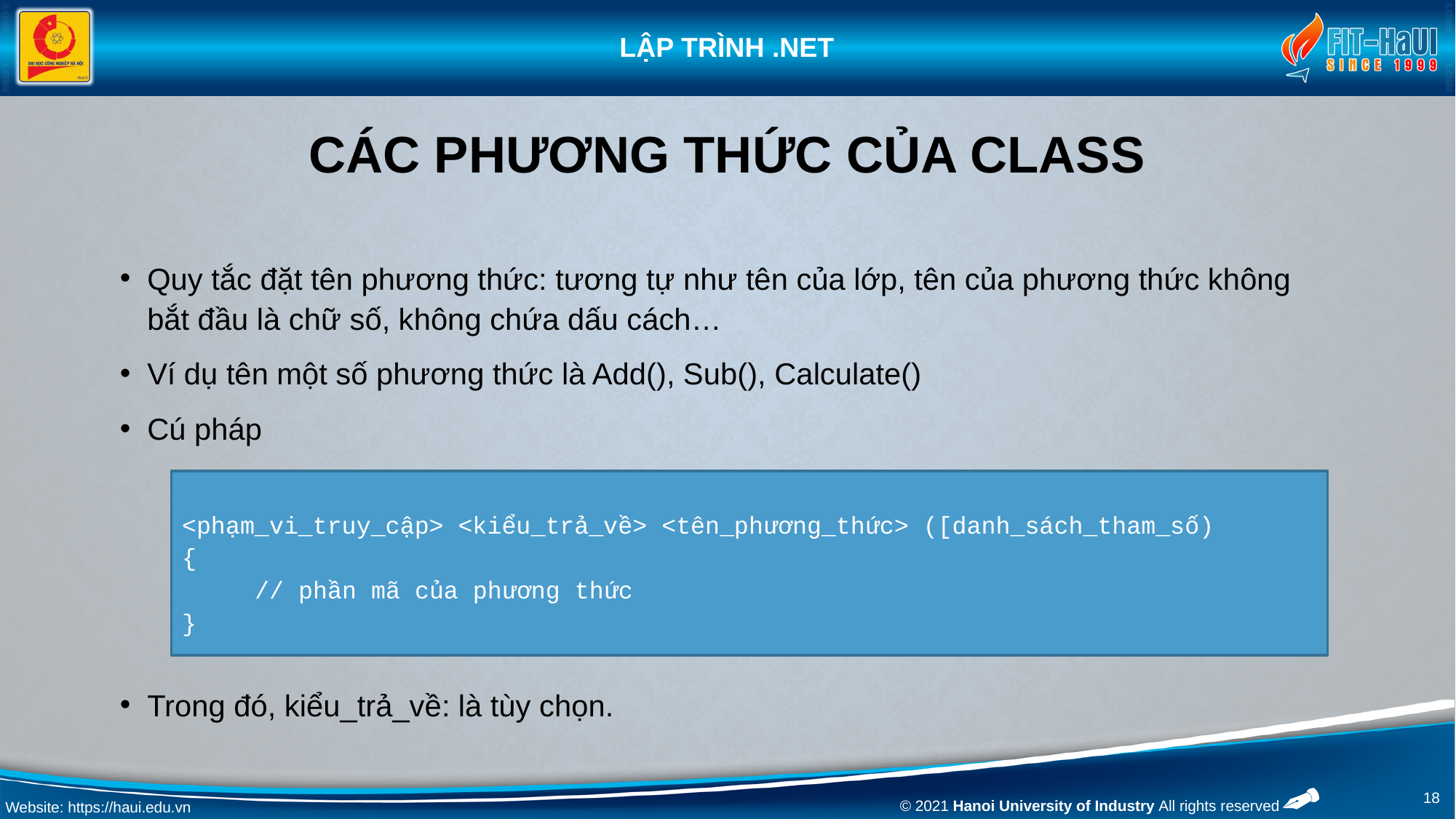

# CÁC PHƯƠNG THỨC CỦA CLASS
Quy tắc đặt tên phương thức: tương tự như tên của lớp, tên của phương thức không bắt đầu là chữ số, không chứa dấu cách…
Ví dụ tên một số phương thức là Add(), Sub(), Calculate()
Cú pháp

Trong đó, kiểu_trả_về: là tùy chọn.

<phạm_vi_truy_cập> <kiểu_trả_về> <tên_phương_thức> ([danh_sách_tham_số)
{
     // phần mã của phương thức
}